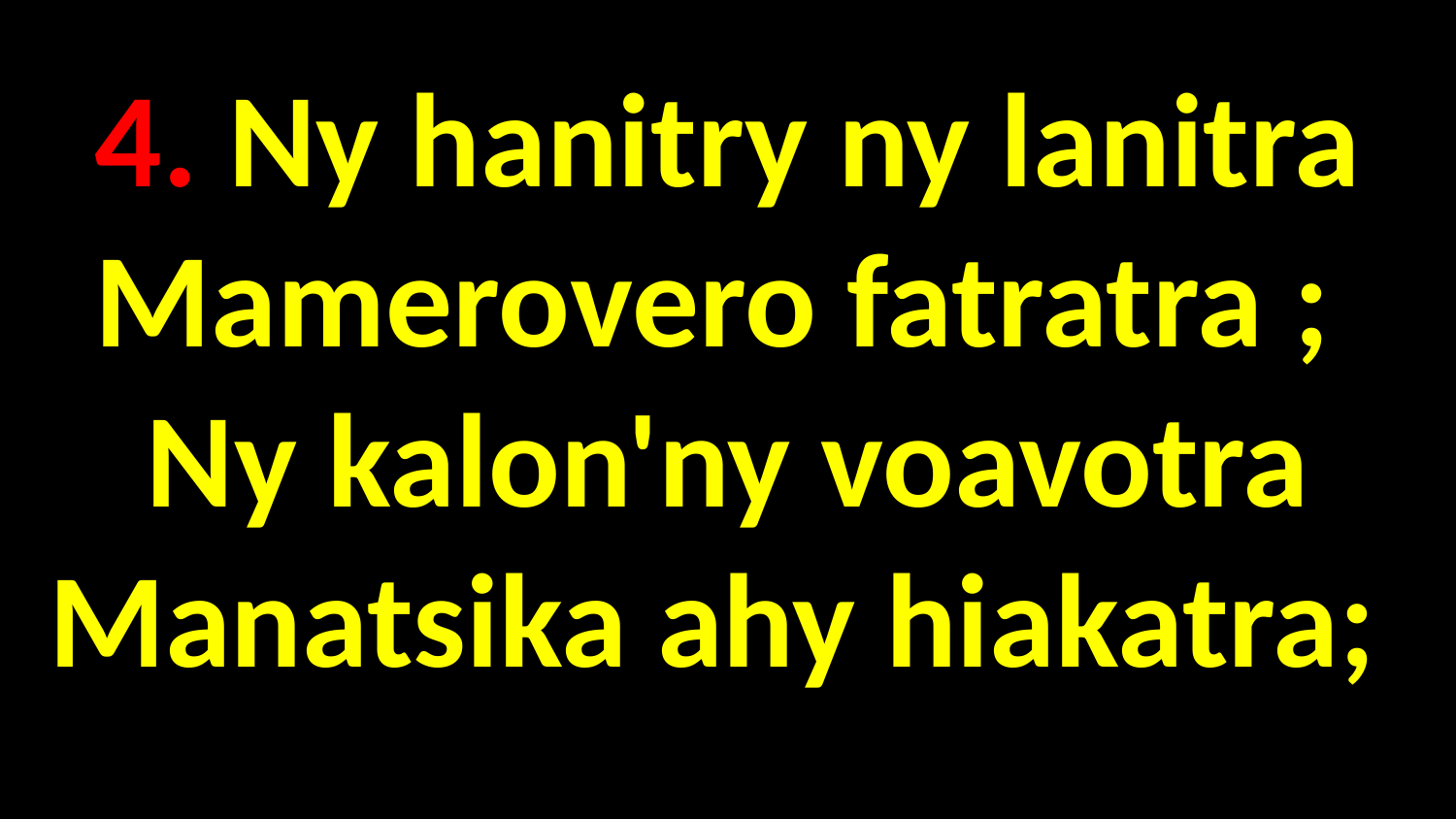

4. Ny hanitry ny lanitra
Mamerovero fatratra ;
Ny kalon'ny voavotra
Manatsika ahy hiakatra;